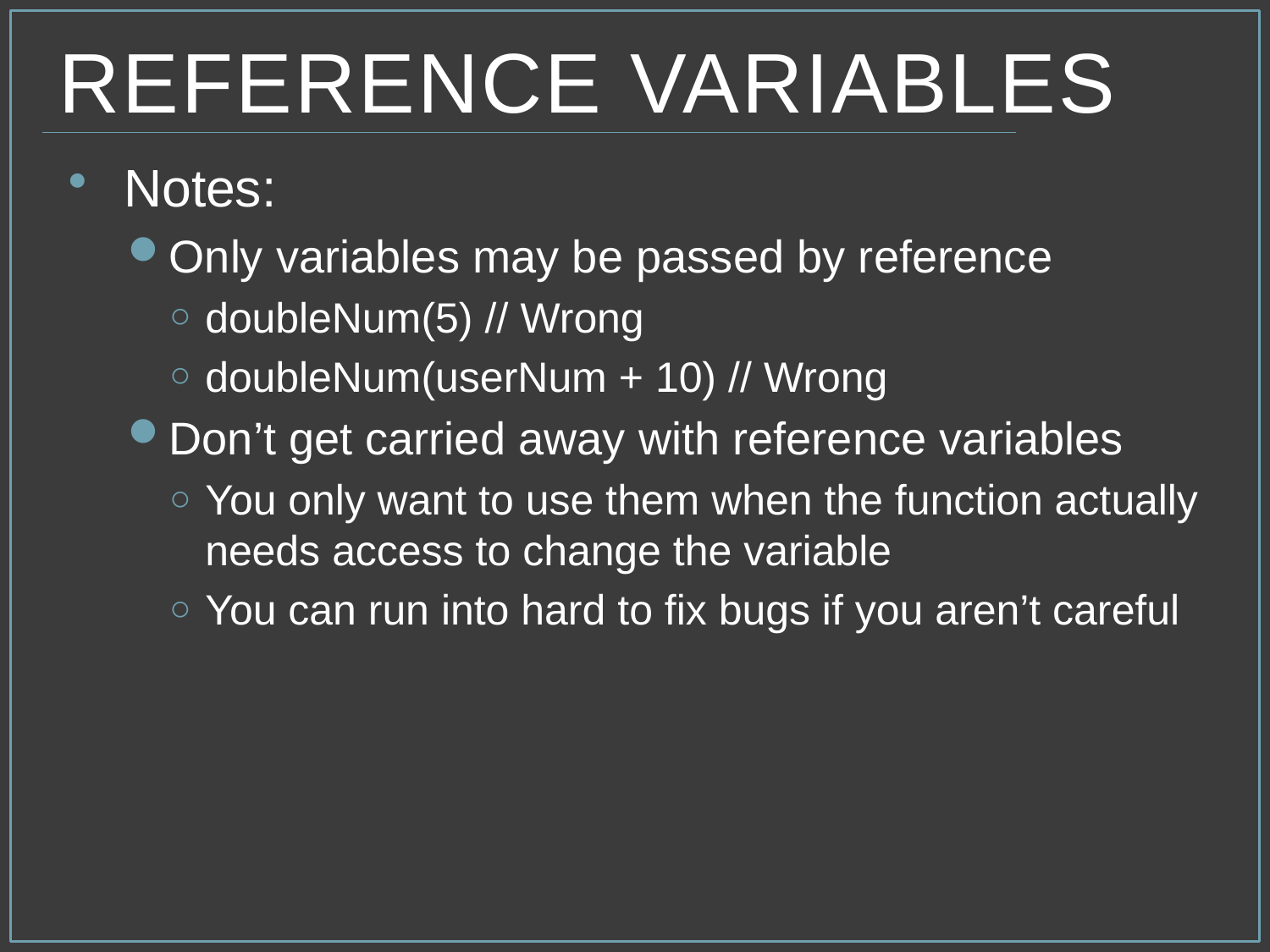

# Reference Variables
Notes:
Only variables may be passed by reference
doubleNum(5) // Wrong
doubleNum(userNum + 10) // Wrong
Don’t get carried away with reference variables
You only want to use them when the function actually needs access to change the variable
You can run into hard to fix bugs if you aren’t careful